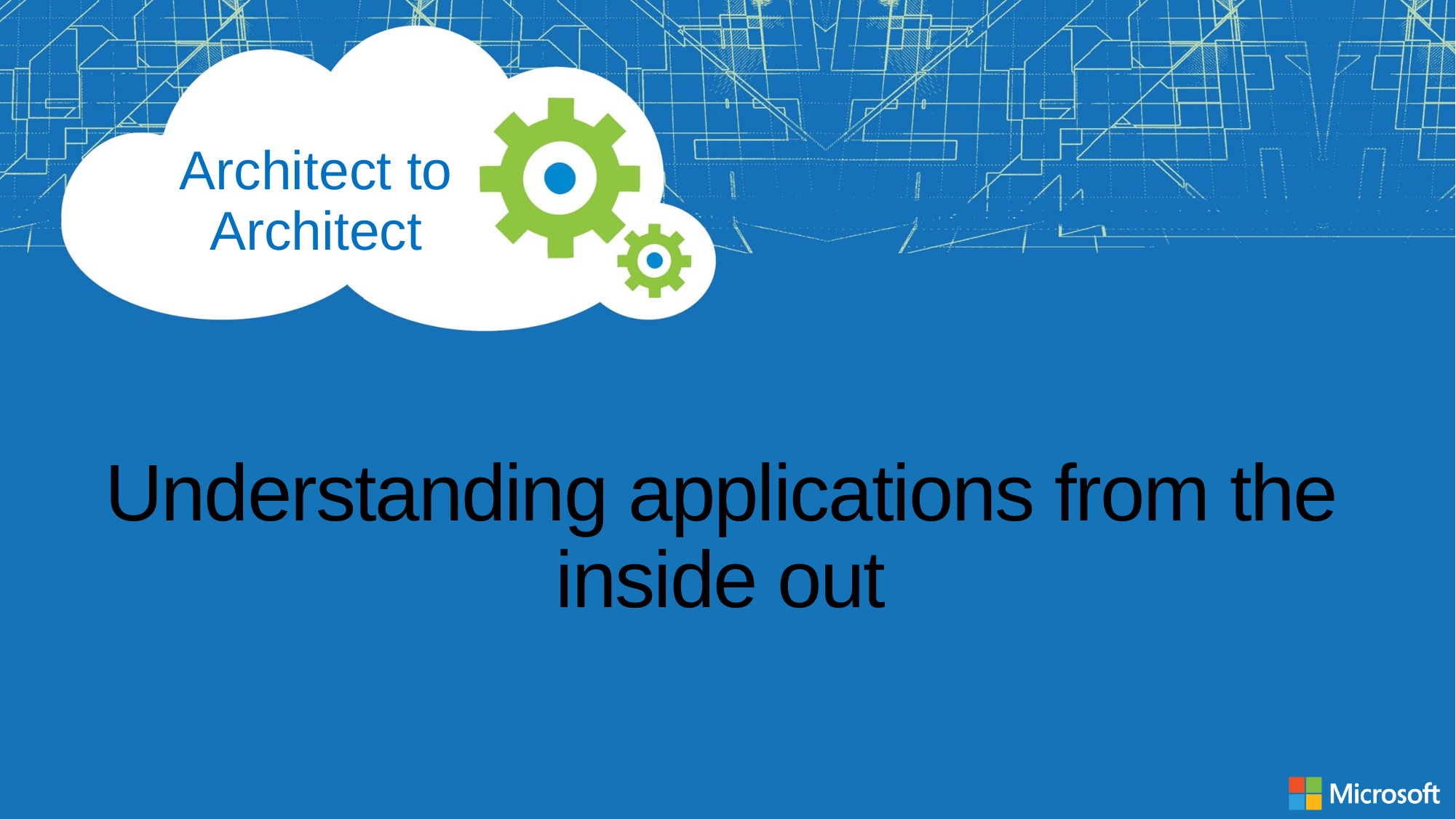

# Understanding applications from the inside out